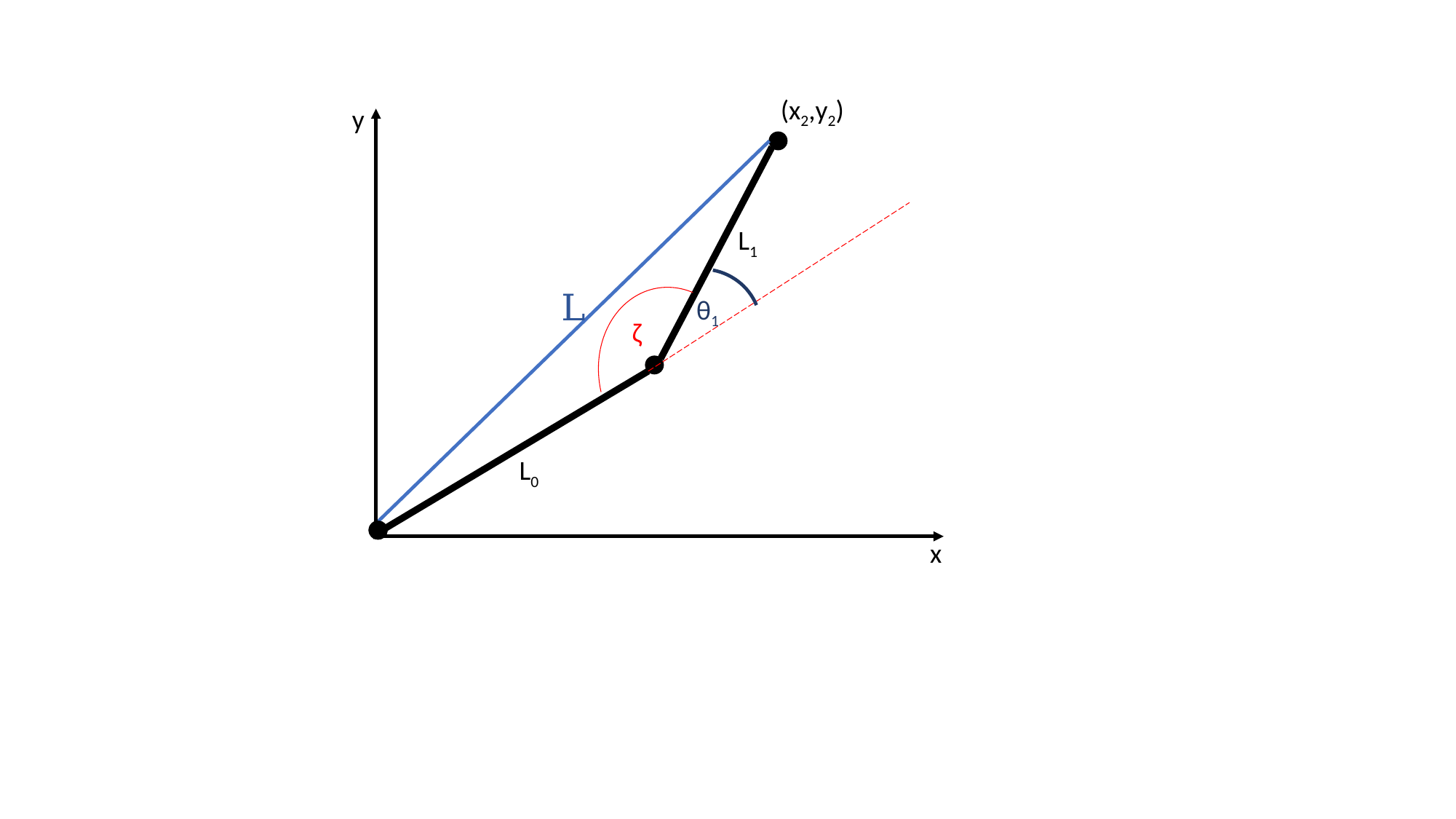

(x2,y2)
y

L1

L

θ1
ζ

L0

x